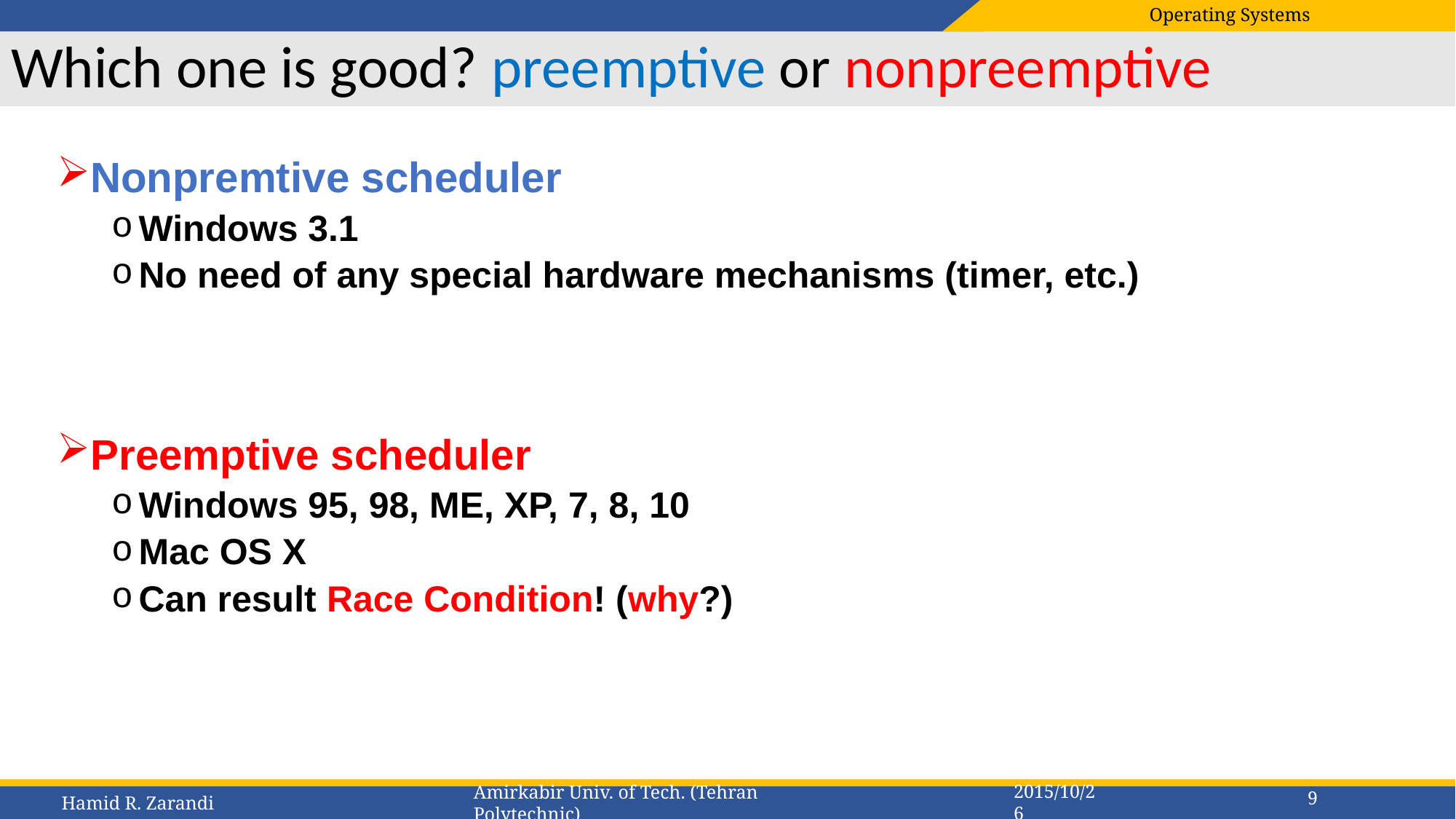

# Which one is good? preemptive or nonpreemptive
Nonpremtive scheduler
Windows 3.1
No need of any special hardware mechanisms (timer, etc.)

Preemptive scheduler
Windows 95, 98, ME, XP, 7, 8, 10
Mac OS X
Can result Race Condition! (why?)